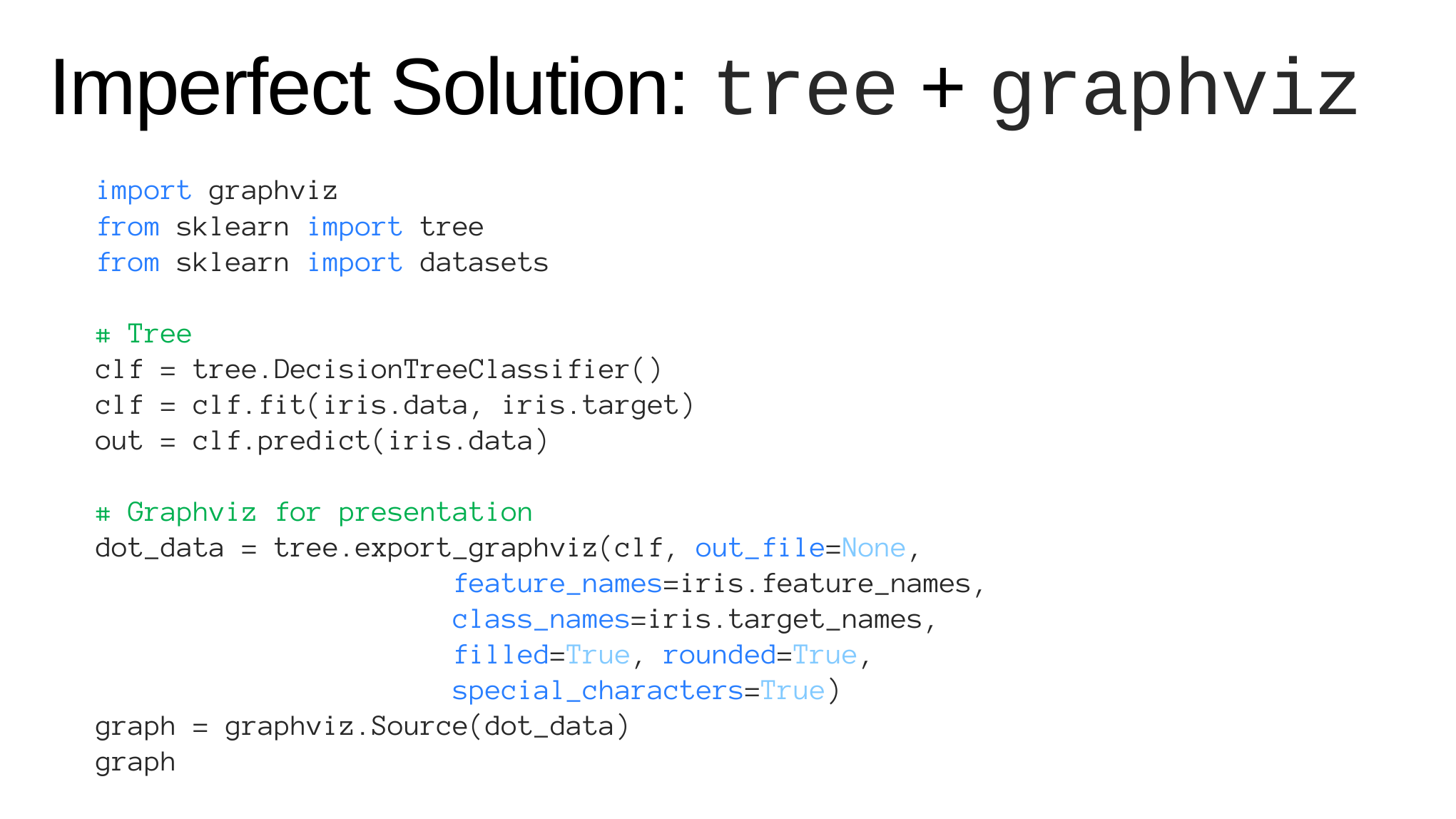

# Imperfect Solution: tree + graphviz
import graphviz
from sklearn import tree
from sklearn import datasets

# Tree
clf = tree.DecisionTreeClassifier()
clf = clf.fit(iris.data, iris.target)
out = clf.predict(iris.data)

# Graphviz for presentation
dot_data = tree.export_graphviz(clf, out_file=None,
                      feature_names=iris.feature_names,
                      class_names=iris.target_names,
                      filled=True, rounded=True,
                      special_characters=True)
graph = graphviz.Source(dot_data)
graph